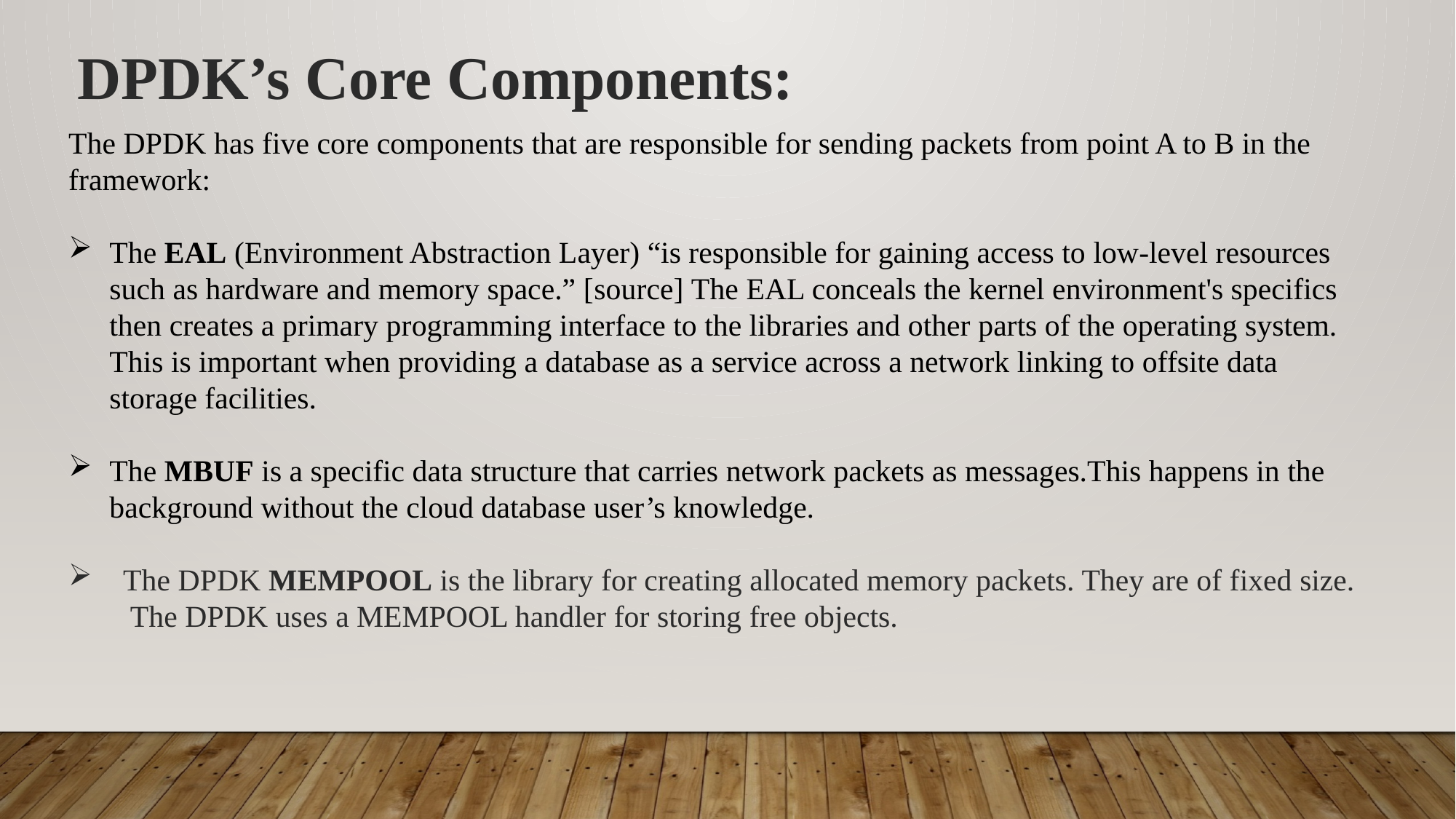

DPDK’s Core Components:
The DPDK has five core components that are responsible for sending packets from point A to B in the framework:

The EAL (Environment Abstraction Layer) “is responsible for gaining access to low-level resources such as hardware and memory space.” [source] The EAL conceals the kernel environment's specifics then creates a primary programming interface to the libraries and other parts of the operating system. This is important when providing a database as a service across a network linking to offsite data storage facilities.

The MBUF is a specific data structure that carries network packets as messages.This happens in the background without the cloud database user’s knowledge.

The DPDK MEMPOOL is the library for creating allocated memory packets. They are of fixed size.    The DPDK uses a MEMPOOL handler for storing free objects.